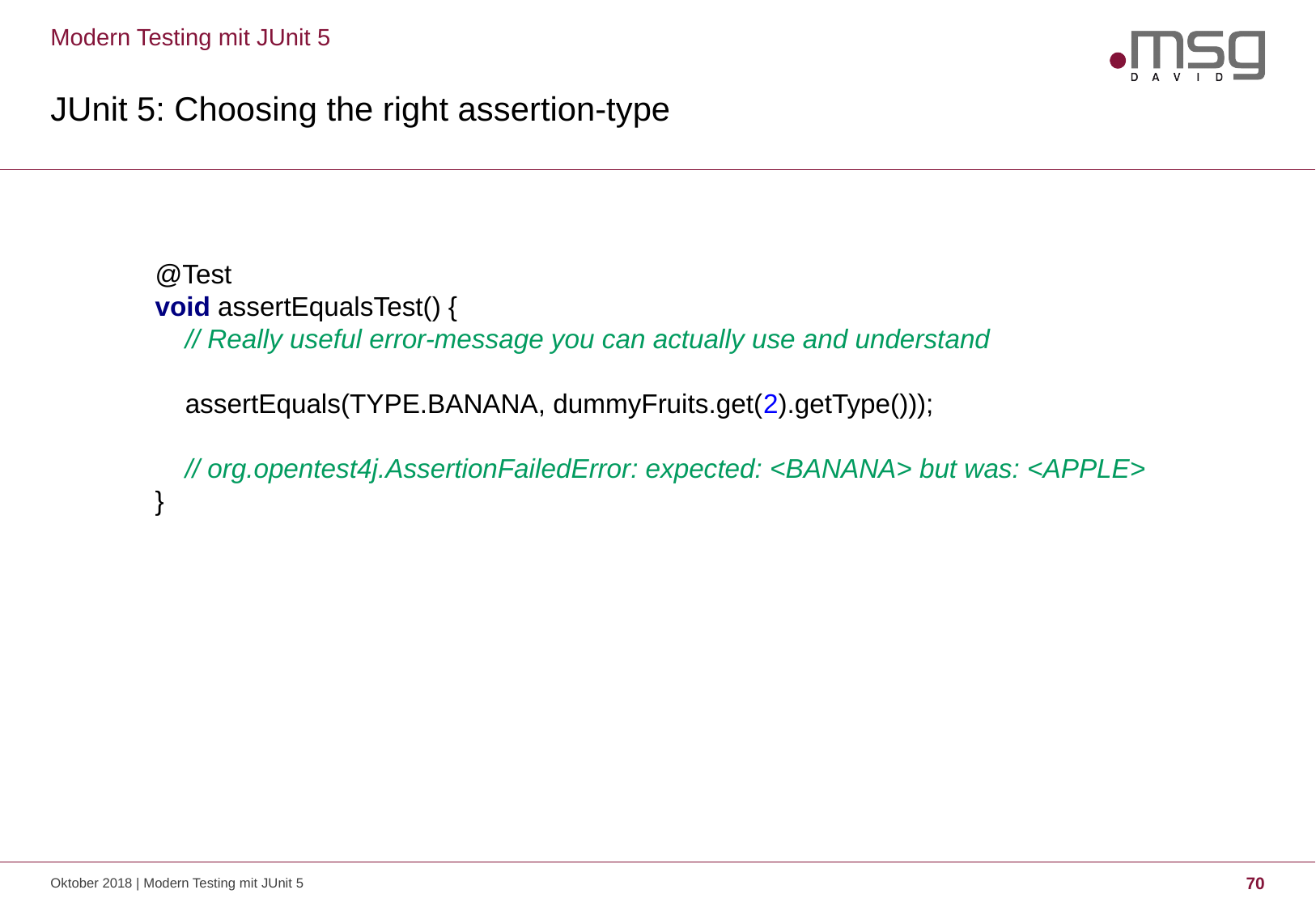

Modern Testing mit JUnit 5
# JUnit 5: Choosing the right assertion-type

@Test
void assertEqualsTest() {
    // Really useful error-message you can actually use and understand
    assertEquals(TYPE.BANANA, dummyFruits.get(2).getType()));
    // org.opentest4j.AssertionFailedError: expected: <BANANA> but was: <APPLE>
}

Oktober 2018 | Modern Testing mit JUnit 5
70